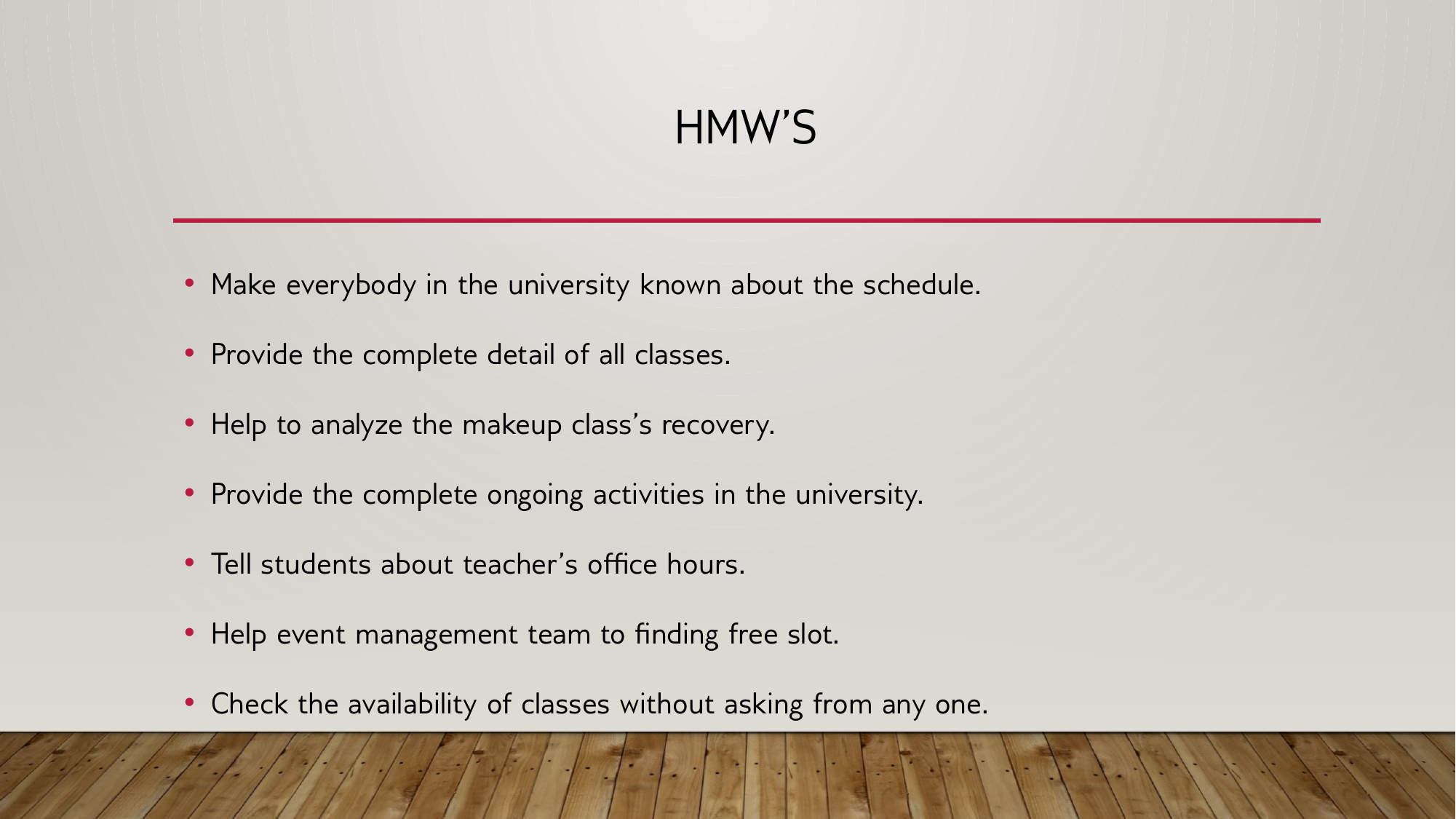

# HMW’s
Make everybody in the university known about the schedule.
Provide the complete detail of all classes.
Help to analyze the makeup class’s recovery.
Provide the complete ongoing activities in the university.
Tell students about teacher’s office hours.
Help event management team to finding free slot.
Check the availability of classes without asking from any one.